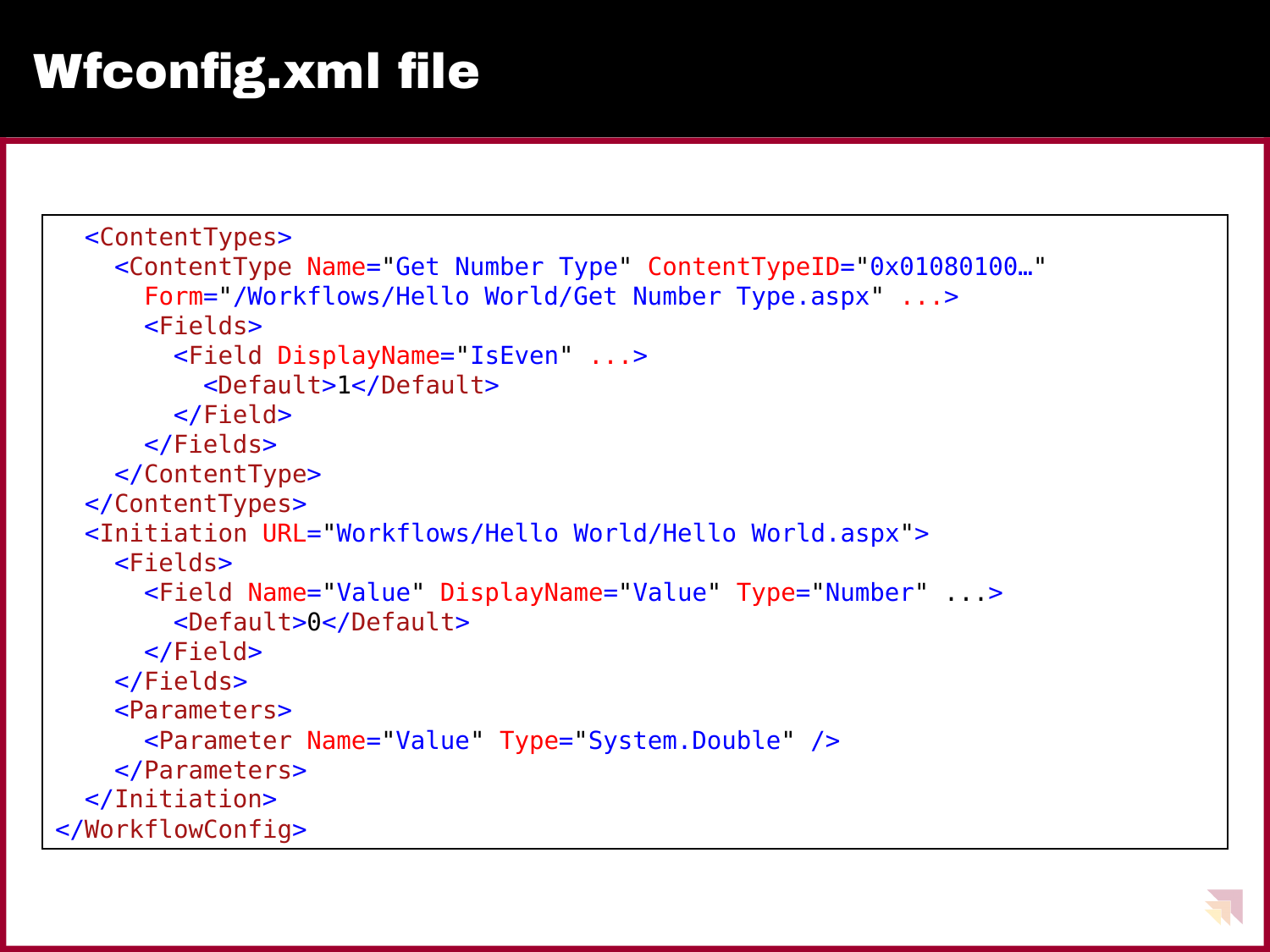

# Wfconfig.xml file
  <ContentTypes>
    <ContentType Name="Get Number Type" ContentTypeID="0x01080100…"
      Form="/Workflows/Hello World/Get Number Type.aspx" ...>
      <Fields>
        <Field DisplayName="IsEven" ...>
          <Default>1</Default>
        </Field>
      </Fields>
    </ContentType>
  </ContentTypes>
  <Initiation URL="Workflows/Hello World/Hello World.aspx">
    <Fields>
      <Field Name="Value" DisplayName="Value" Type="Number" ...>
        <Default>0</Default>
      </Field>
    </Fields>
    <Parameters>
      <Parameter Name="Value" Type="System.Double" />
    </Parameters>
  </Initiation>
</WorkflowConfig>